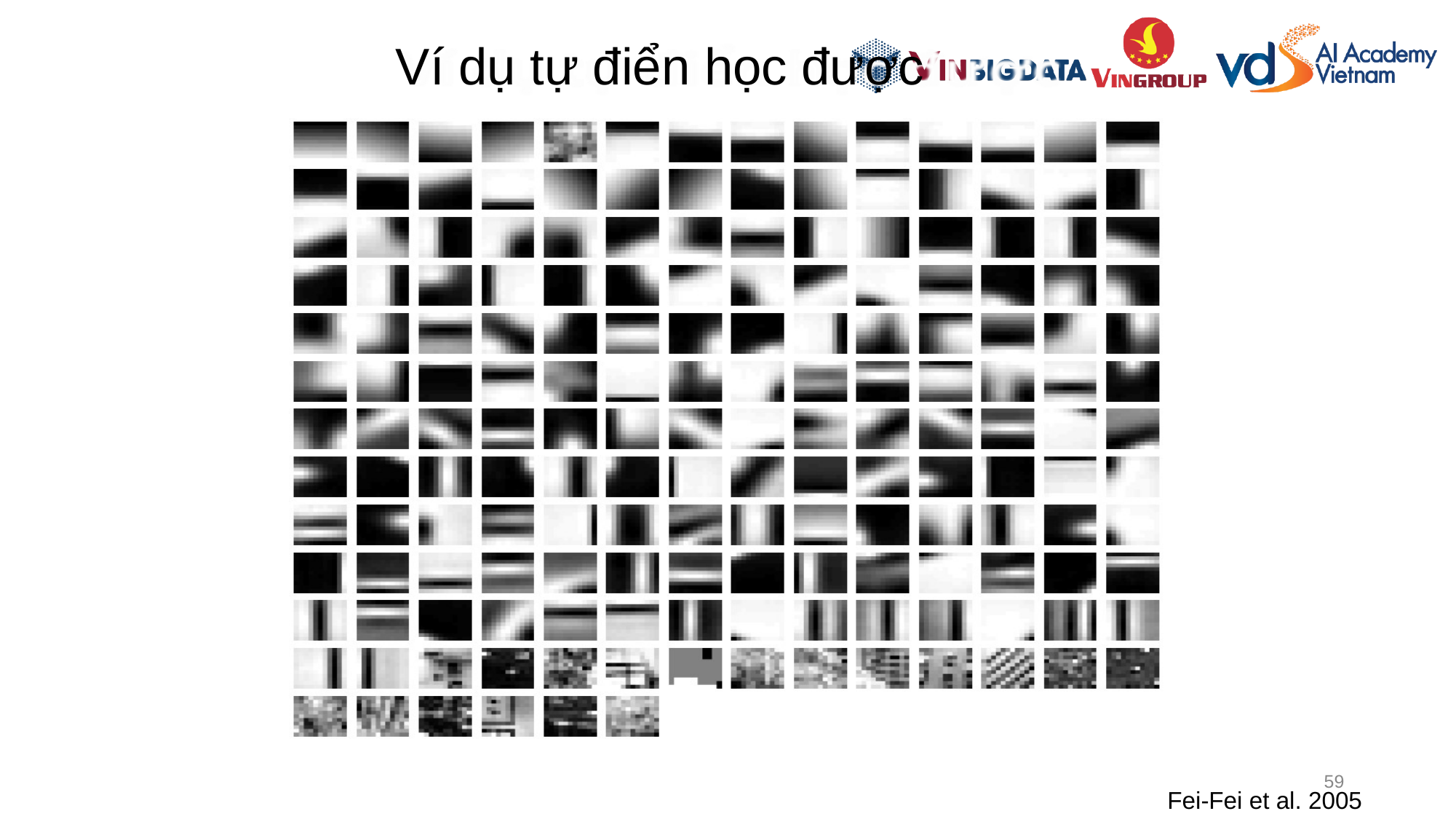

# Ví dụ tự điển học được

59
Fei-Fei et al. 2005